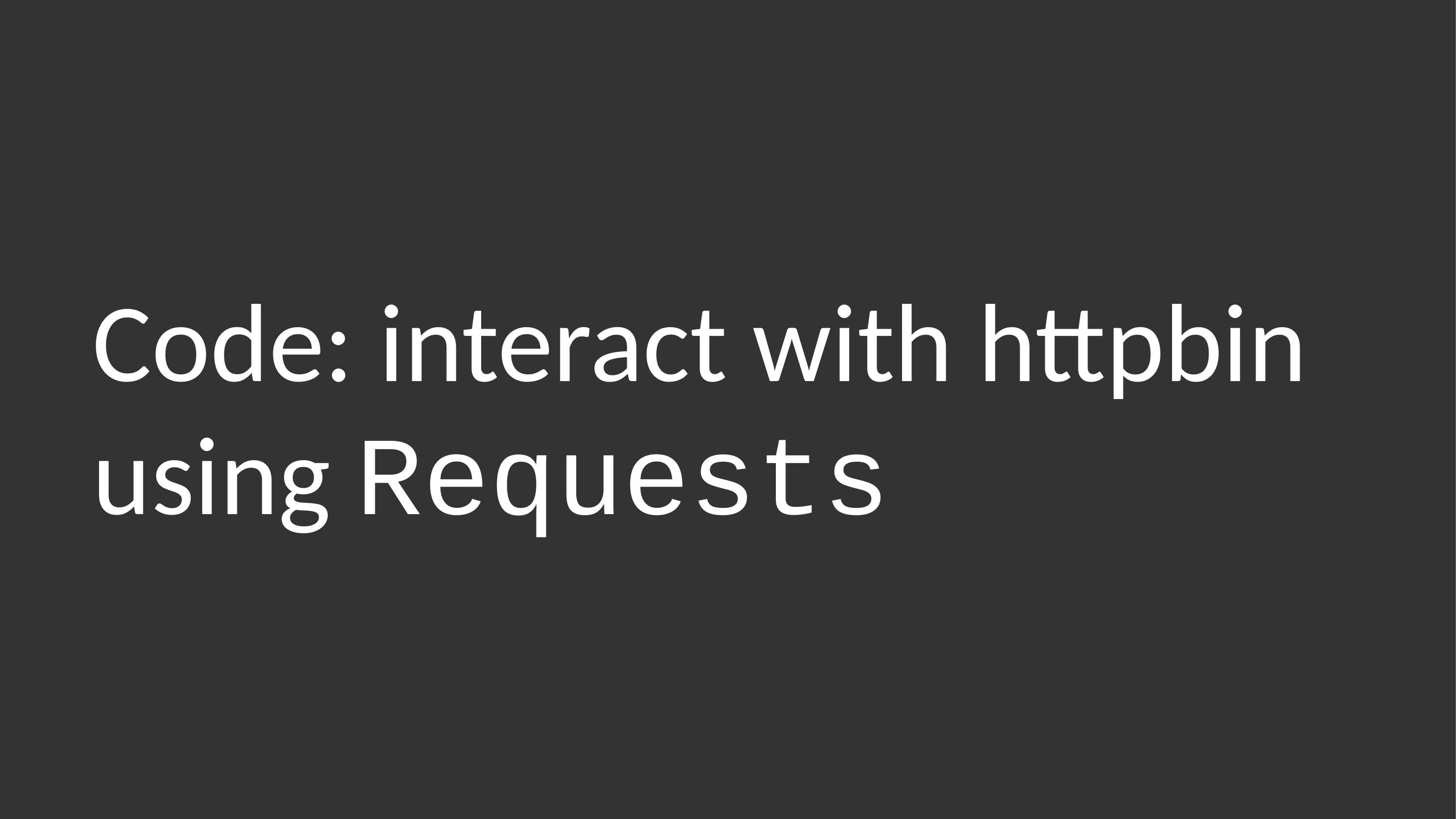

# Code: interact with httpbin using Requests